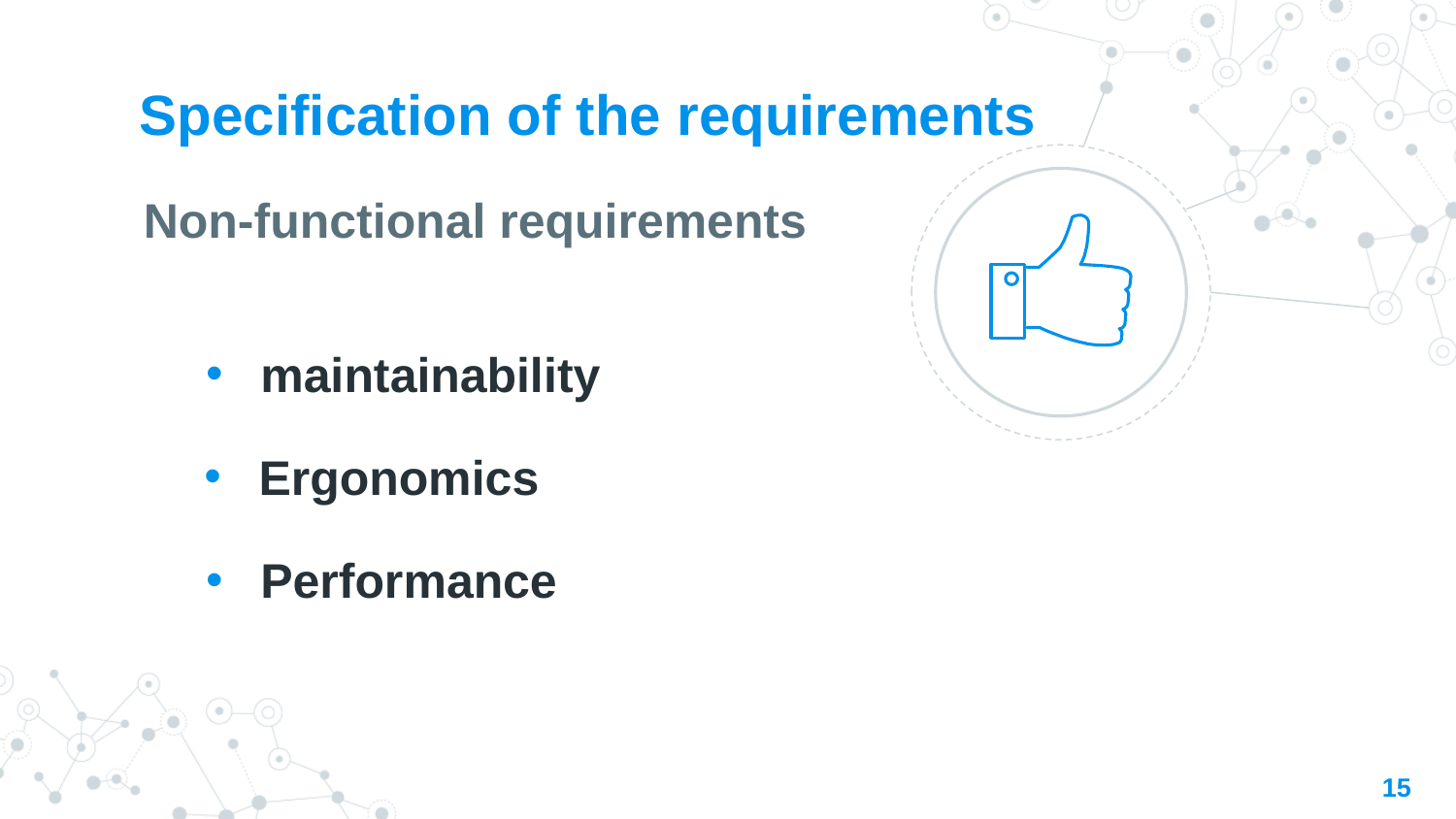

Specification of the requirements

Non-functional requirements

maintainability
Ergonomics
Performance
15